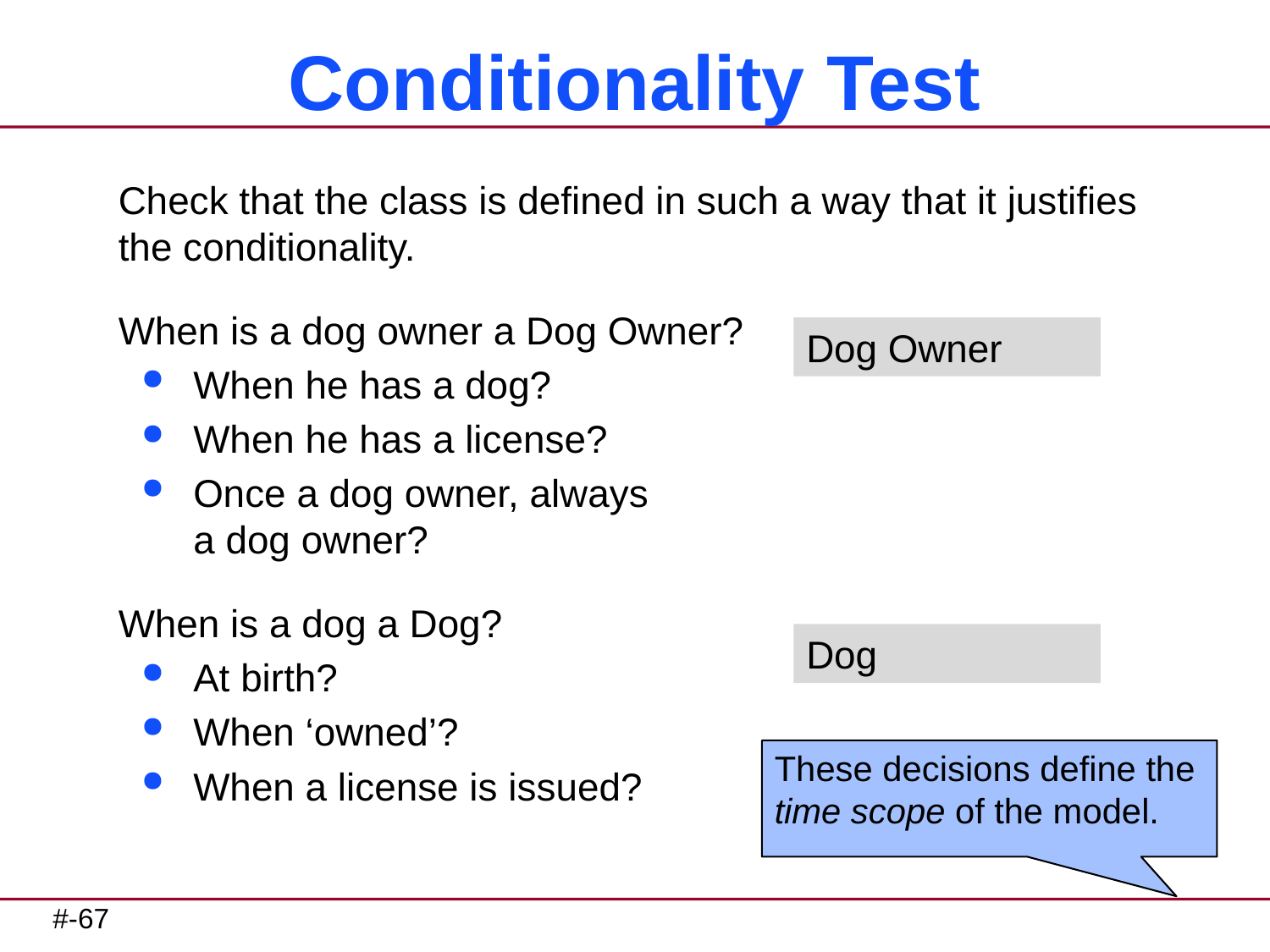

# Conditionality Test
Check that the class is defined in such a way that it justifies
the conditionality.

When is a dog owner a Dog Owner?
When he has a dog?
When he has a license?
Once a dog owner, always
a dog owner?

When is a dog a Dog?
At birth?
When ‘owned’?
When a license is issued?

Dog Owner
Dog
These decisions define the time scope of the model.